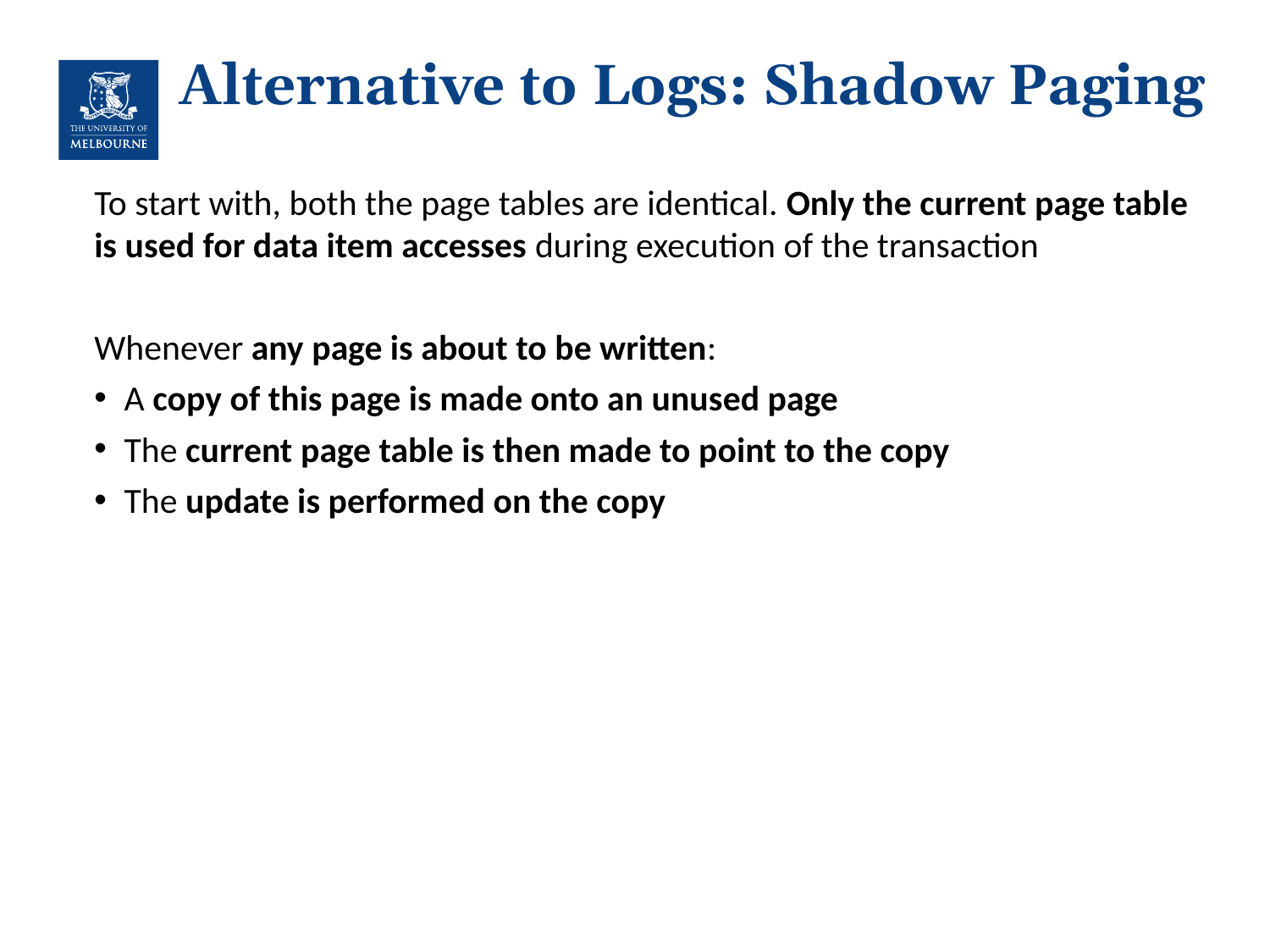

# Alternative to Logs: Shadow Paging
To start with, both the page tables are identical. Only the current page table is used for data item accesses during execution of the transaction

Whenever any page is about to be written:
A copy of this page is made onto an unused page
The current page table is then made to point to the copy
The update is performed on the copy